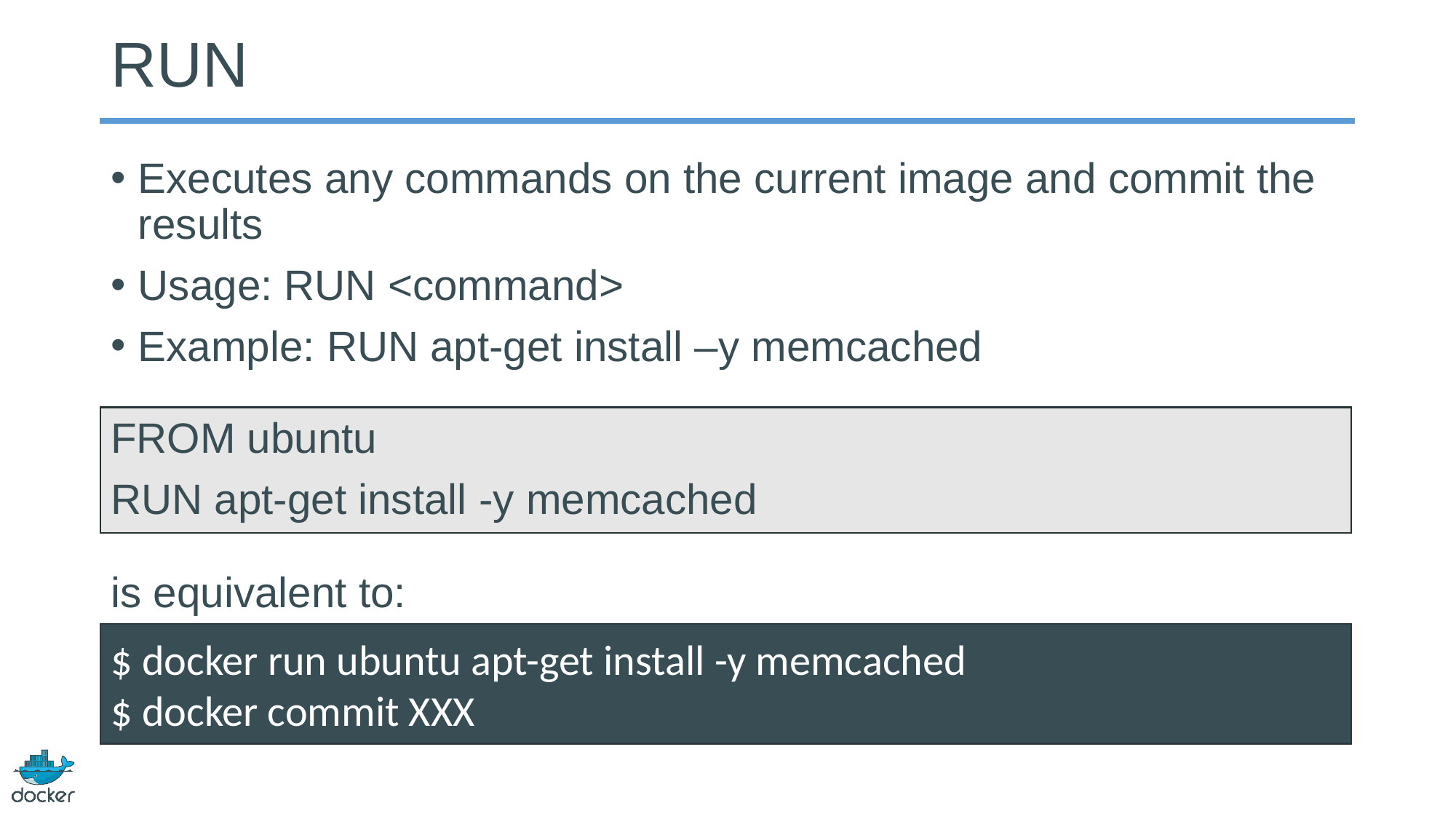

# RUN
Executes any commands on the current image and commit the results
Usage: RUN <command>
Example: RUN apt-get install –y memcached

FROM ubuntu
RUN apt-get install -y memcached

is equivalent to:

$ docker run ubuntu apt-get install -y memcached
$ docker commit XXX